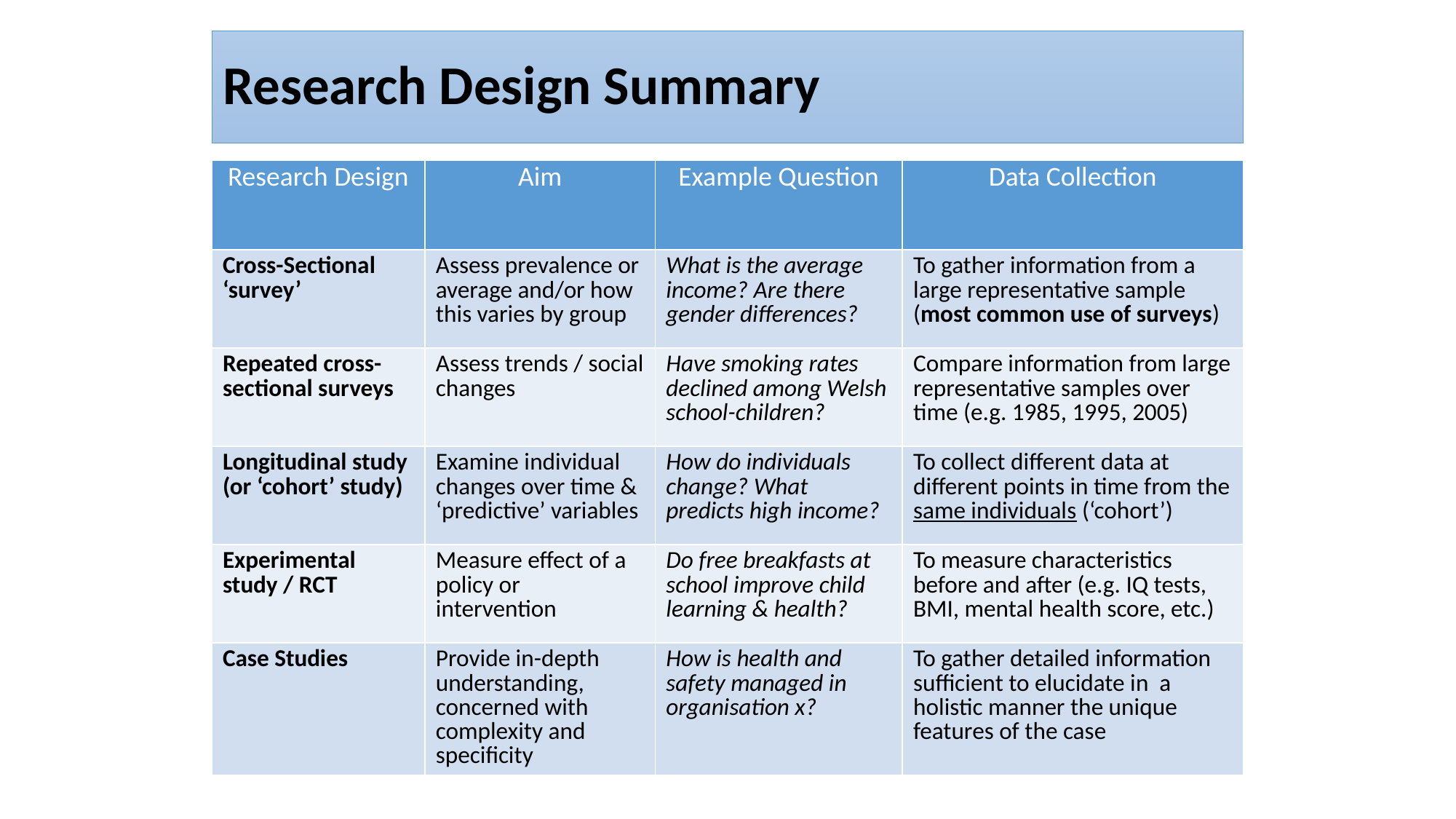

# Research Design Summary
| Research Design | Aim | Example Question | Data Collection |
| --- | --- | --- | --- |
| Cross-Sectional ‘survey’ | Assess prevalence or average and/or how this varies by group | What is the average income? Are there gender differences? | To gather information from a large representative sample (most common use of surveys) |
| Repeated cross-sectional surveys | Assess trends / social changes | Have smoking rates declined among Welsh school-children? | Compare information from large representative samples over time (e.g. 1985, 1995, 2005) |
| Longitudinal study (or ‘cohort’ study) | Examine individual changes over time & ‘predictive’ variables | How do individuals change? What predicts high income? | To collect different data at different points in time from the same individuals (‘cohort’) |
| Experimental study / RCT | Measure effect of a policy or intervention | Do free breakfasts at school improve child learning & health? | To measure characteristics before and after (e.g. IQ tests, BMI, mental health score, etc.) |
| Case Studies | Provide in-depth understanding, concerned with complexity and specificity | How is health and safety managed in organisation x? | To gather detailed information sufficient to elucidate in a holistic manner the unique features of the case |